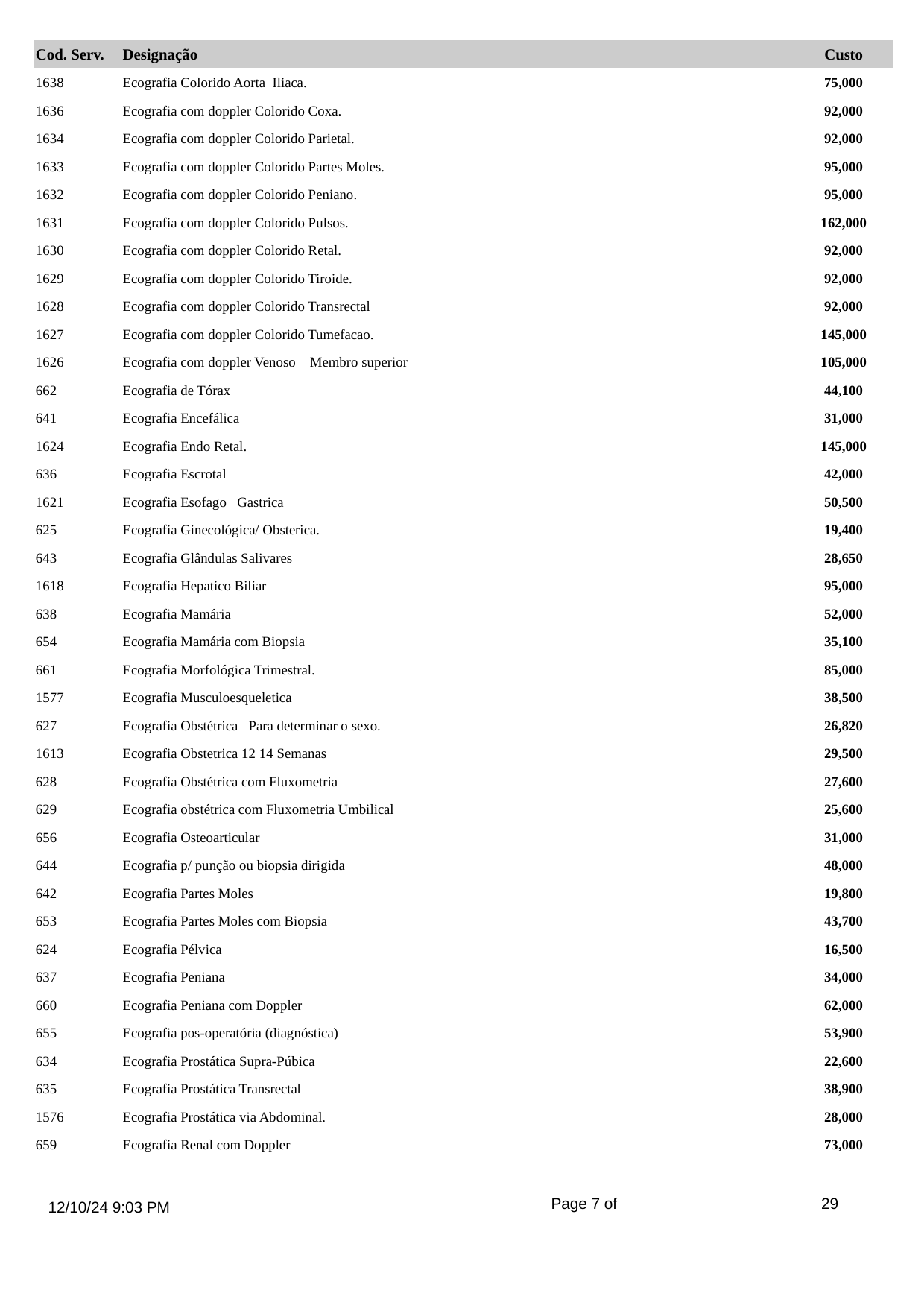

Cod. Serv.
Designação
Custo
1638
Ecografia Colorido Aorta  Iliaca.
75,000
1636
Ecografia com doppler Colorido Coxa.
92,000
1634
Ecografia com doppler Colorido Parietal.
92,000
1633
Ecografia com doppler Colorido Partes Moles.
95,000
1632
Ecografia com doppler Colorido Peniano.
95,000
1631
Ecografia com doppler Colorido Pulsos.
162,000
1630
Ecografia com doppler Colorido Retal.
92,000
1629
Ecografia com doppler Colorido Tiroide.
92,000
1628
Ecografia com doppler Colorido Transrectal
92,000
1627
Ecografia com doppler Colorido Tumefacao.
145,000
1626
Ecografia com doppler Venoso    Membro superior
105,000
662
Ecografia de Tórax
44,100
641
Ecografia Encefálica
31,000
1624
Ecografia Endo Retal.
145,000
636
Ecografia Escrotal
42,000
1621
Ecografia Esofago   Gastrica
50,500
625
Ecografia Ginecológica/ Obsterica.
19,400
643
Ecografia Glândulas Salivares
28,650
1618
Ecografia Hepatico Biliar
95,000
638
Ecografia Mamária
52,000
654
Ecografia Mamária com Biopsia
35,100
661
Ecografia Morfológica Trimestral.
85,000
1577
Ecografia Musculoesqueletica
38,500
627
Ecografia Obstétrica   Para determinar o sexo.
26,820
1613
Ecografia Obstetrica 12 14 Semanas
29,500
628
Ecografia Obstétrica com Fluxometria
27,600
629
Ecografia obstétrica com Fluxometria Umbilical
25,600
656
Ecografia Osteoarticular
31,000
644
Ecografia p/ punção ou biopsia dirigida
48,000
642
Ecografia Partes Moles
19,800
653
Ecografia Partes Moles com Biopsia
43,700
624
Ecografia Pélvica
16,500
637
Ecografia Peniana
34,000
660
Ecografia Peniana com Doppler
62,000
655
Ecografia pos-operatória (diagnóstica)
53,900
634
Ecografia Prostática Supra-Púbica
22,600
635
Ecografia Prostática Transrectal
38,900
1576
Ecografia Prostática via Abdominal.
28,000
659
Ecografia Renal com Doppler
73,000
Page 7 of
29
12/10/24 9:03 PM